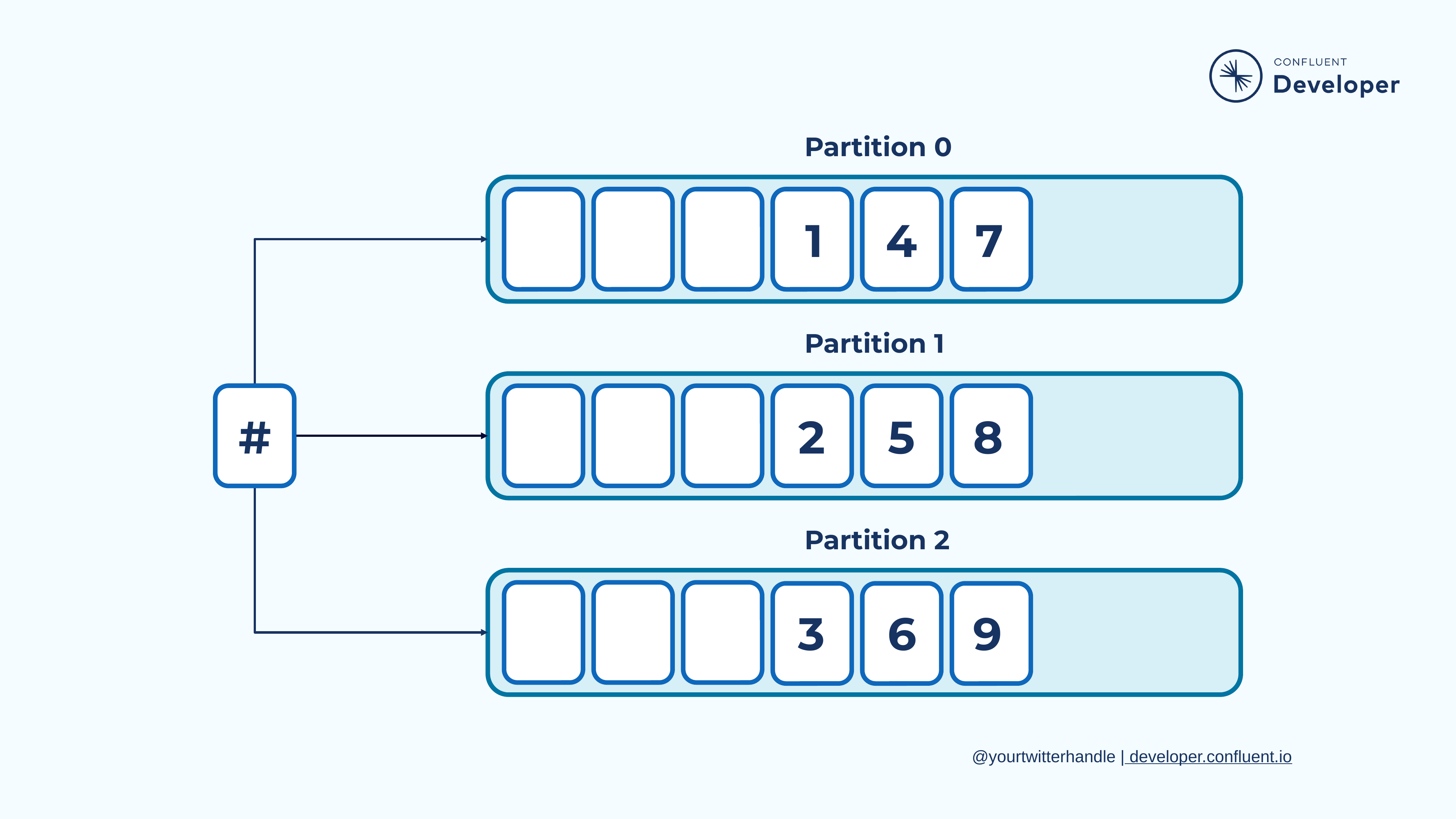

Partition 0

1
4
7
Partition 1

#
2
5
8
Partition 2

3
6
9